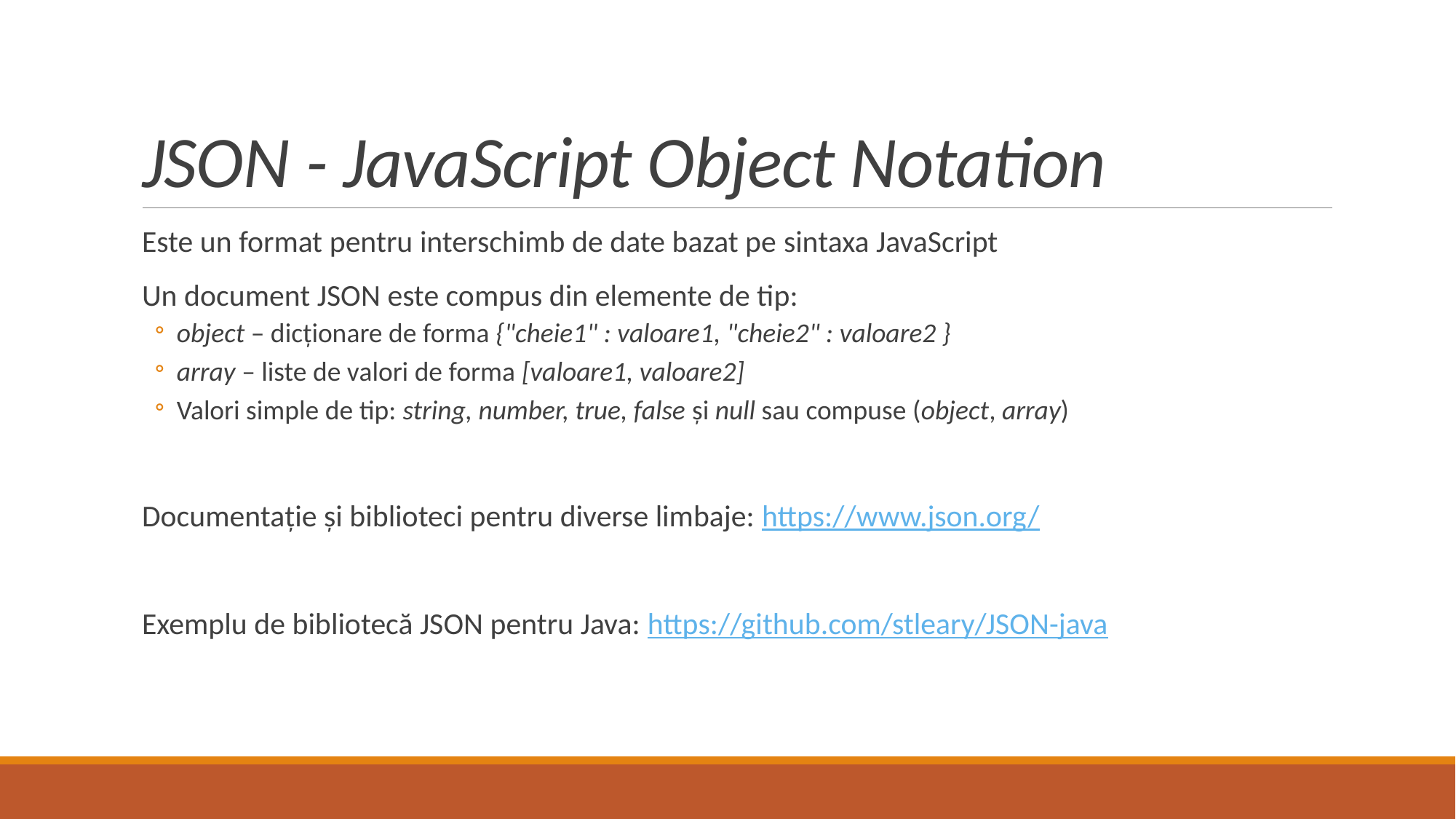

# JSON - JavaScript Object Notation
Este un format pentru interschimb de date bazat pe sintaxa JavaScript
Un document JSON este compus din elemente de tip:
object – dicționare de forma {"cheie1" : valoare1, "cheie2" : valoare2 }
array – liste de valori de forma [valoare1, valoare2]
Valori simple de tip: string, number, true, false și null sau compuse (object, array)

Documentație și biblioteci pentru diverse limbaje: https://www.json.org/

Exemplu de bibliotecă JSON pentru Java: https://github.com/stleary/JSON-java